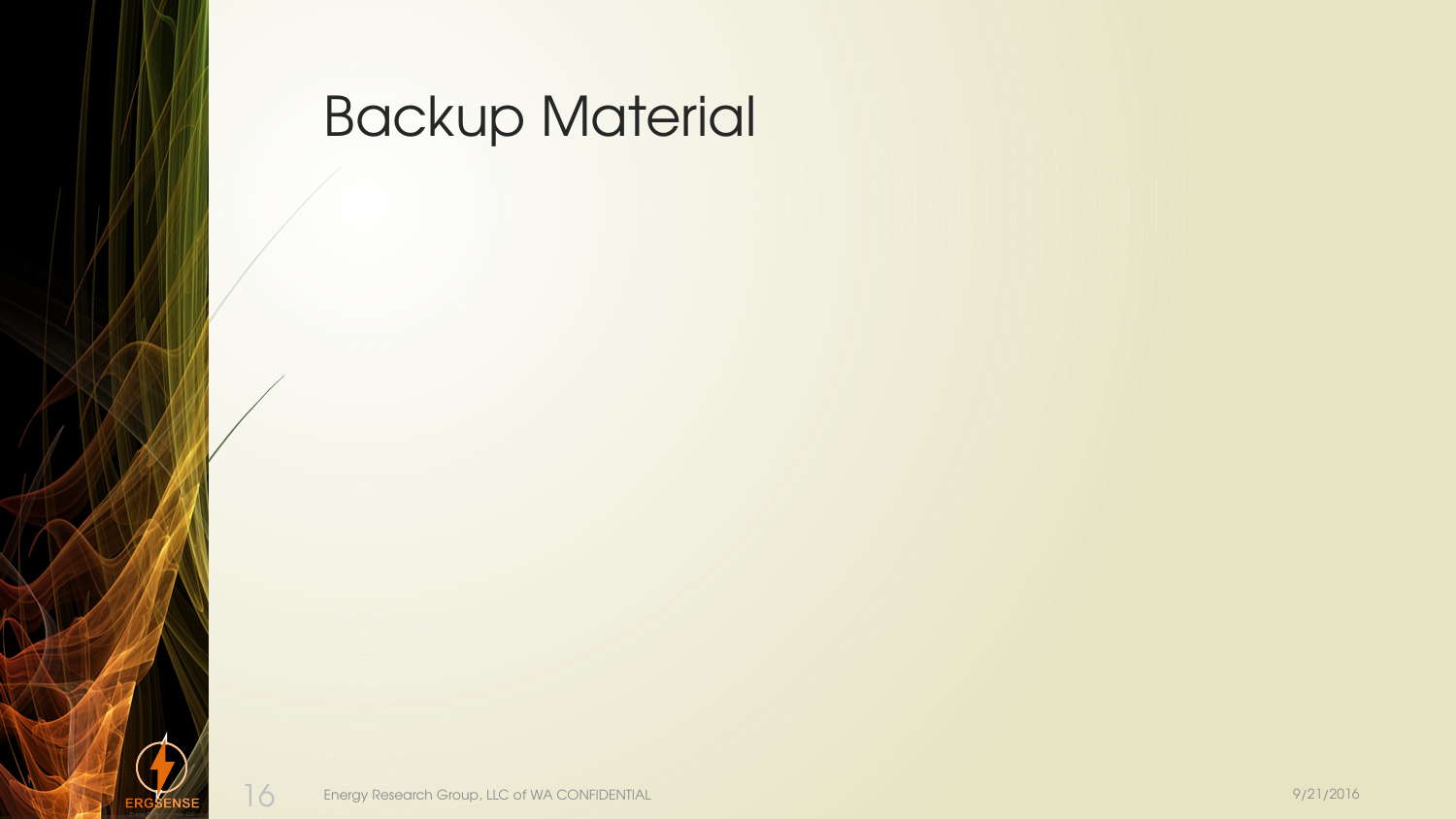

# Backup Material
9/21/2016
16
Energy Research Group, LLC of WA CONFIDENTIAL